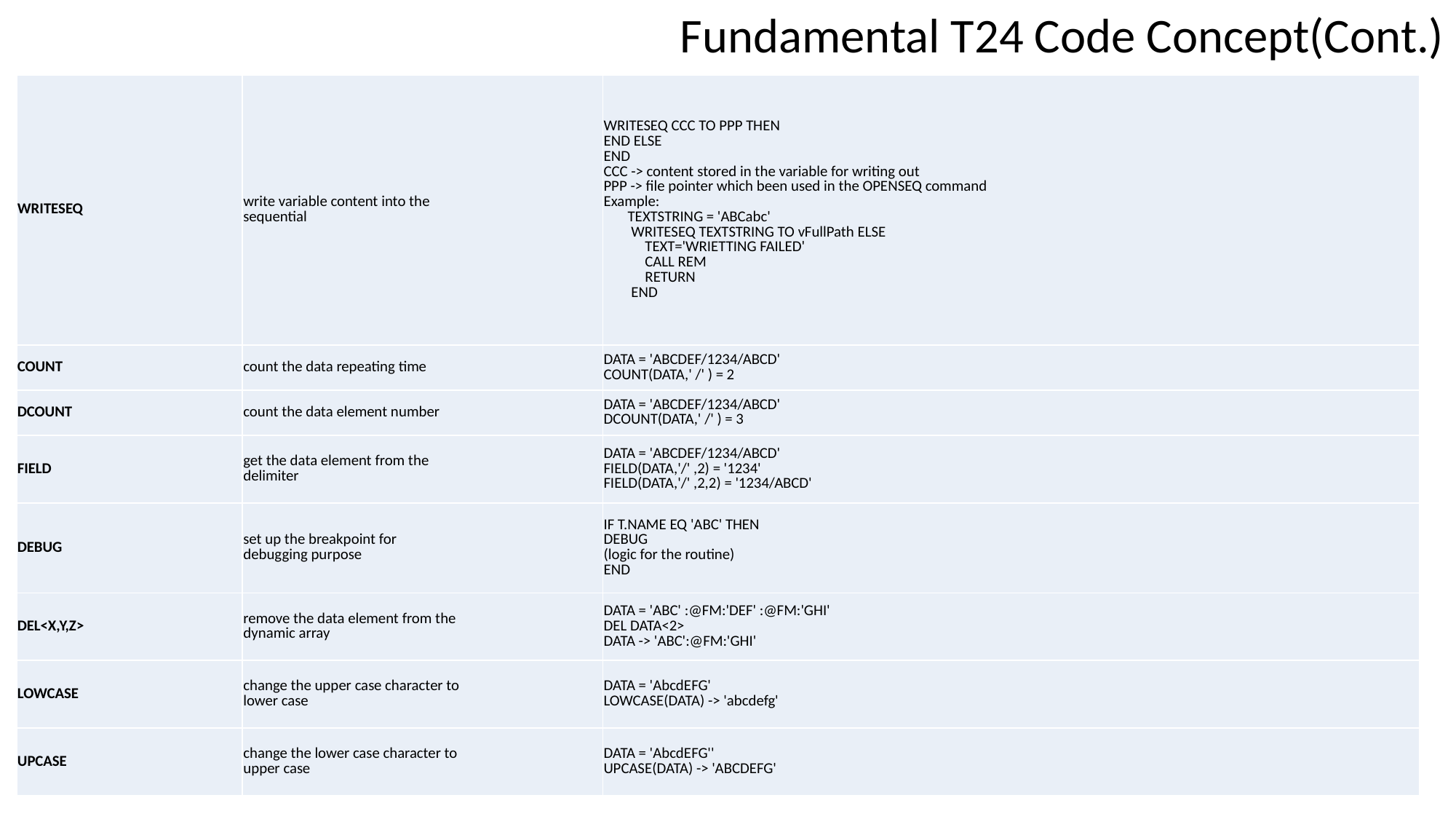

# Fundamental T24 Code Concept(Cont.)
| WRITESEQ | write variable content into the sequential | WRITESEQ CCC TO PPP THEN END ELSE END CCC -> content stored in the variable for writing out PPP -> file pointer which been used in the OPENSEQ command Example: TEXTSTRING = 'ABCabc' WRITESEQ TEXTSTRING TO vFullPath ELSE TEXT='WRIETTING FAILED' CALL REM RETURN END |
| --- | --- | --- |
| COUNT | count the data repeating time | DATA = 'ABCDEF/1234/ABCD' COUNT(DATA,' /' ) = 2 |
| DCOUNT | count the data element number | DATA = 'ABCDEF/1234/ABCD' DCOUNT(DATA,' /' ) = 3 |
| FIELD | get the data element from the delimiter | DATA = 'ABCDEF/1234/ABCD' FIELD(DATA,'/' ,2) = '1234' FIELD(DATA,'/' ,2,2) = '1234/ABCD' |
| DEBUG | set up the breakpoint for debugging purpose | IF T.NAME EQ 'ABC' THEN DEBUG (logic for the routine) END |
| DEL<X,Y,Z> | remove the data element from the dynamic array | DATA = 'ABC' :@FM:'DEF' :@FM:'GHI' DEL DATA<2> DATA -> 'ABC':@FM:'GHI' |
| LOWCASE | change the upper case character to lower case | DATA = 'AbcdEFG' LOWCASE(DATA) -> 'abcdefg' |
| UPCASE | change the lower case character to upper case | DATA = 'AbcdEFG'' UPCASE(DATA) -> 'ABCDEFG' |